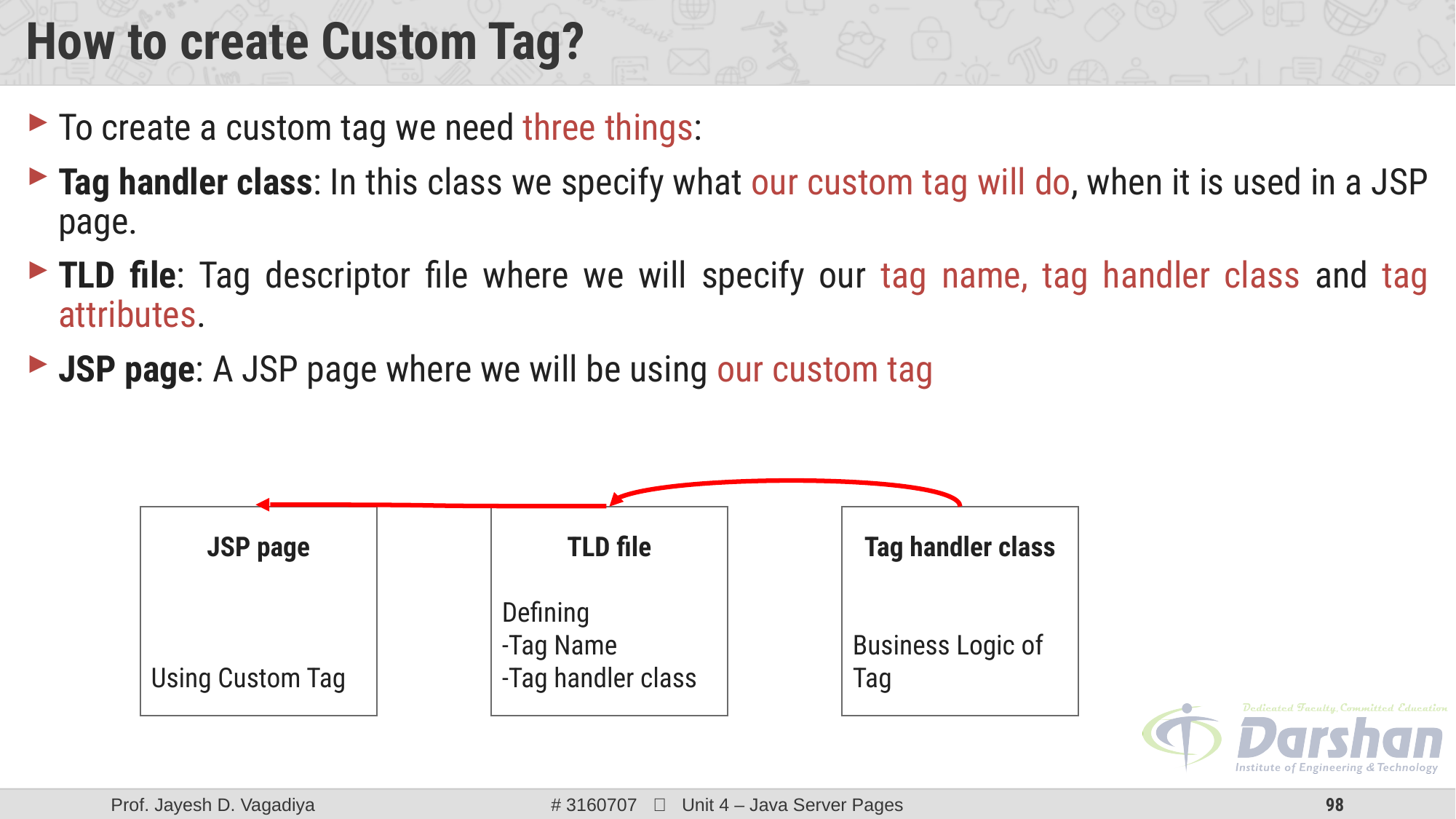

# How to create Custom Tag?
To create a custom tag we need three things:
Tag handler class: In this class we specify what our custom tag will do, when it is used in a JSP page.
TLD file: Tag descriptor file where we will specify our tag name, tag handler class and tag attributes.
JSP page: A JSP page where we will be using our custom tag

JSP page

Using Custom Tag
TLD file

Defining
-Tag Name
-Tag handler class
Tag handler class

Business Logic of Tag